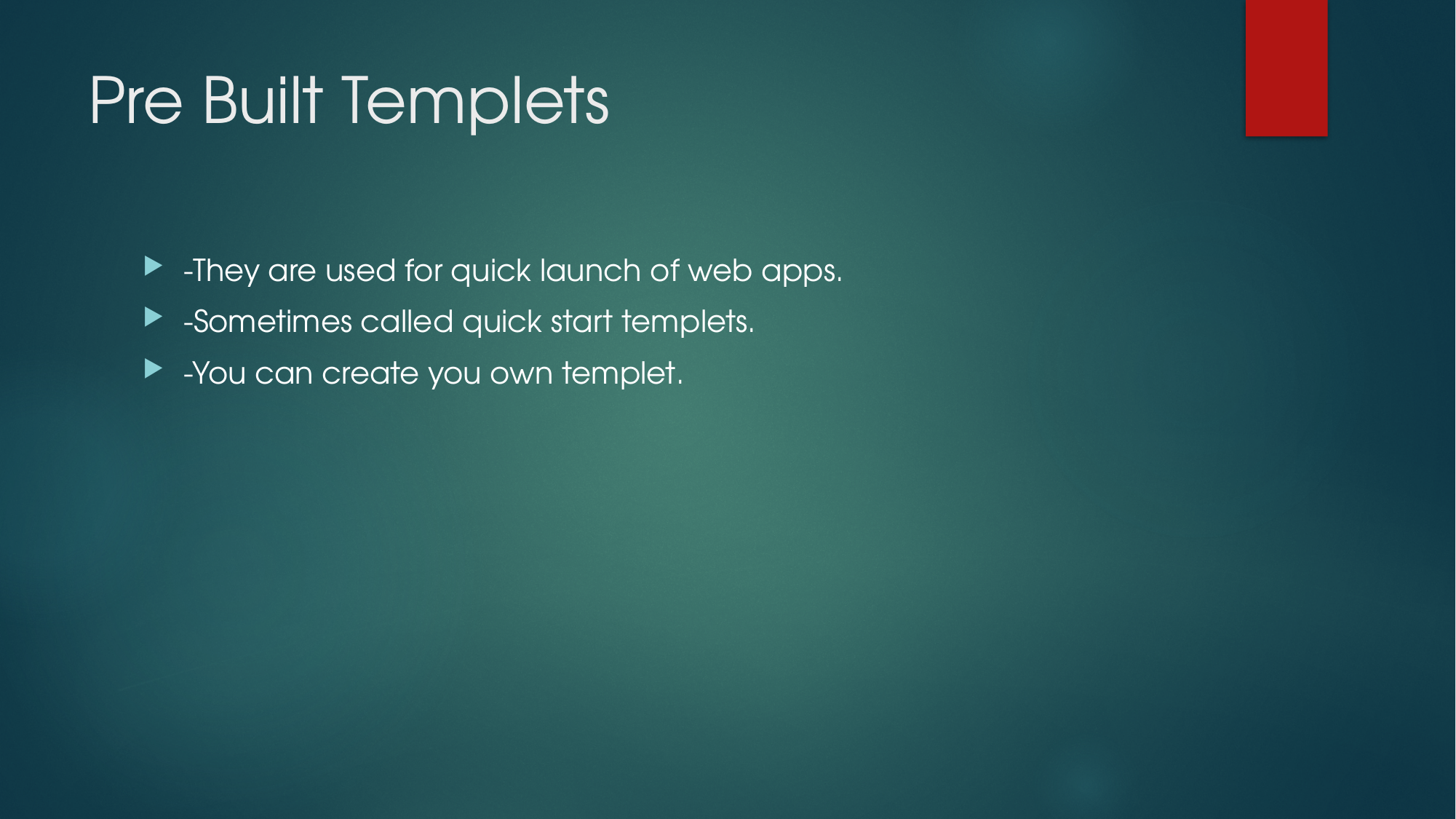

# Pre Built Templets
-They are used for quick launch of web apps.
-Sometimes called quick start templets.
-You can create you own templet.